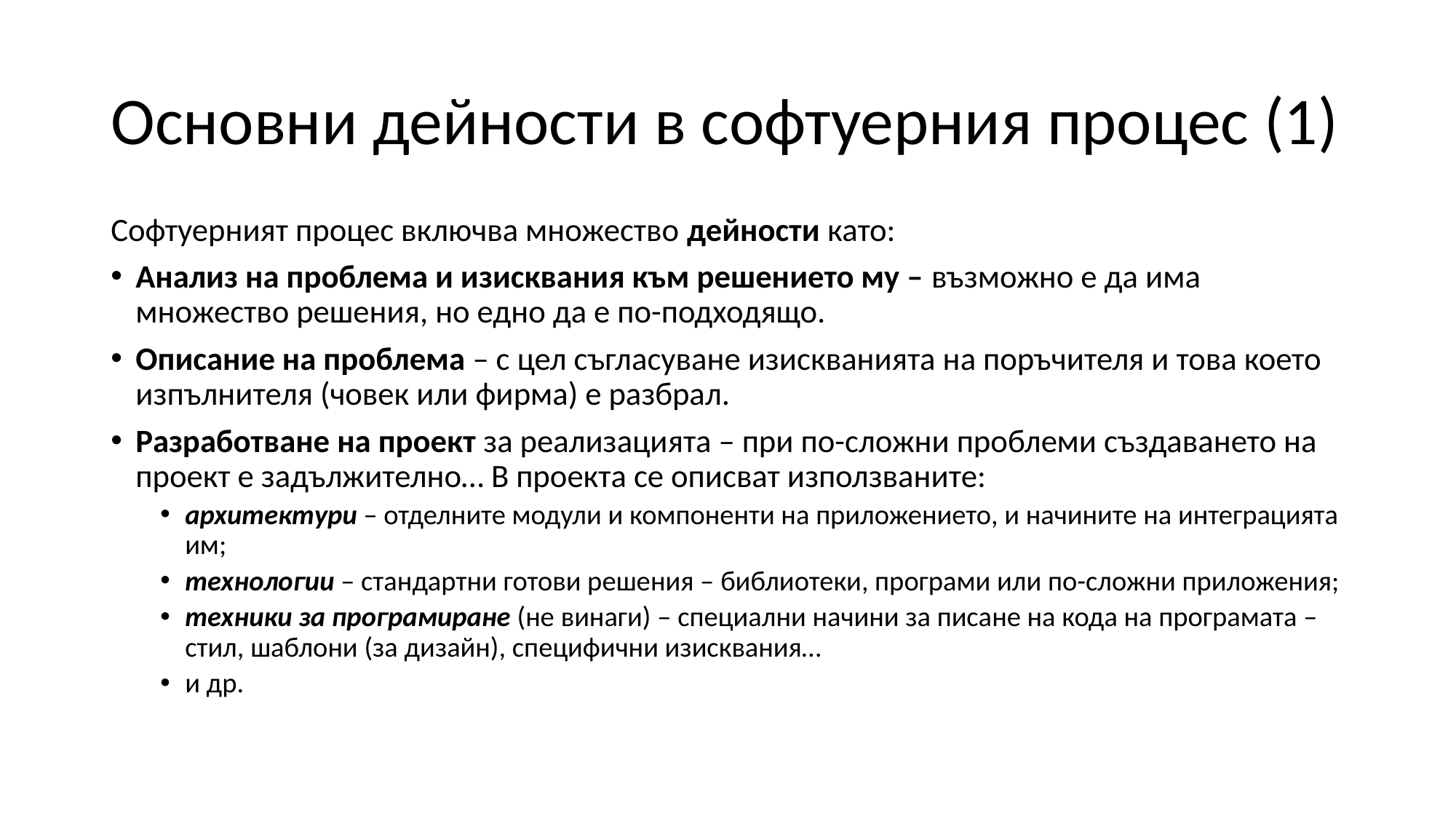

# Основни дейности в софтуерния процес (1)
Софтуерният процес включва множество дейности като:
Анализ на проблема и изисквания към решението му – възможно е да има множество решения, но едно да е по-подходящо.
Описание на проблема – с цел съгласуване изискванията на поръчителя и това което изпълнителя (човек или фирма) е разбрал.
Разработване на проект за реализацията – при по-сложни проблеми създаването на проект е задължително… В проекта се описват използваните:
архитектури – отделните модули и компоненти на приложението, и начините на интеграцията им;
технологии – стандартни готови решения – библиотеки, програми или по-сложни приложения;
техники за програмиране (не винаги) – специални начини за писане на кода на програмата – стил, шаблони (за дизайн), специфични изисквания…
и др.